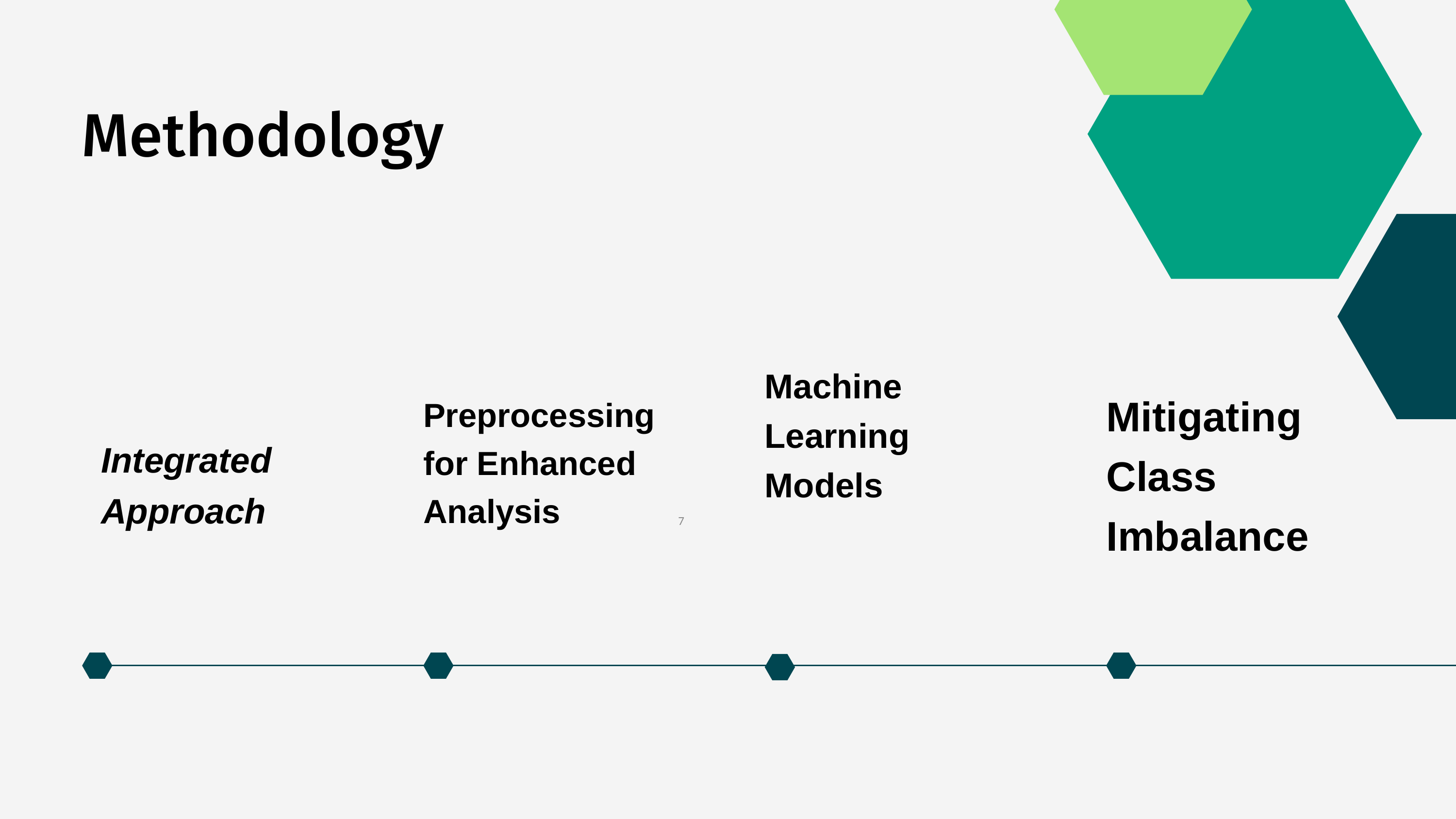

Methodology

Machine Learning Models
Mitigating Class Imbalance
Preprocessing for Enhanced Analysis
Integrated Approach
7